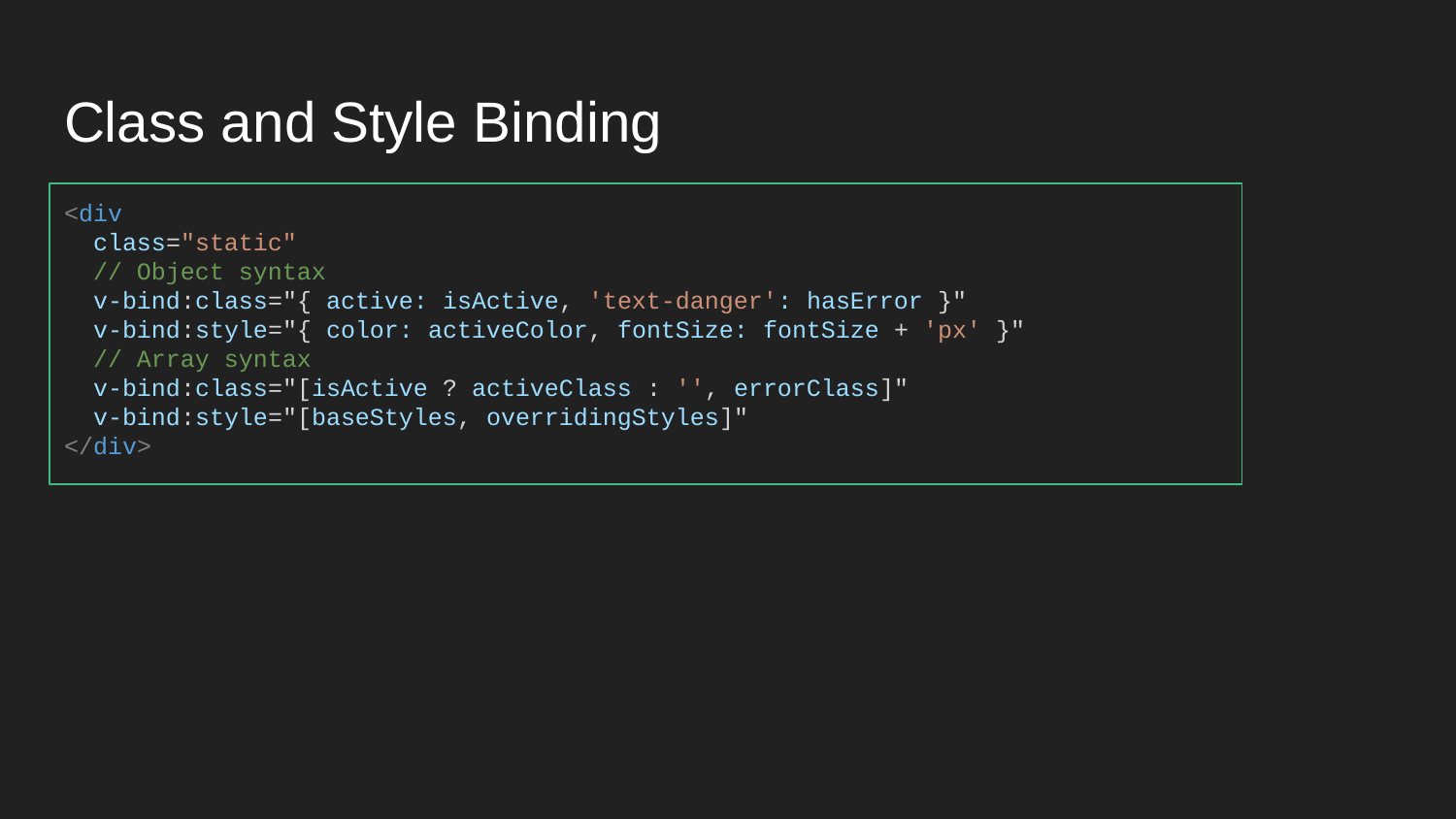

# Class and Style Binding
<div
  class="static"
  // Object syntax
  v-bind:class="{ active: isActive, 'text-danger': hasError }"
  v-bind:style="{ color: activeColor, fontSize: fontSize + 'px' }"
  // Array syntax
  v-bind:class="[isActive ? activeClass : '', errorClass]"
  v-bind:style="[baseStyles, overridingStyles]"
</div>